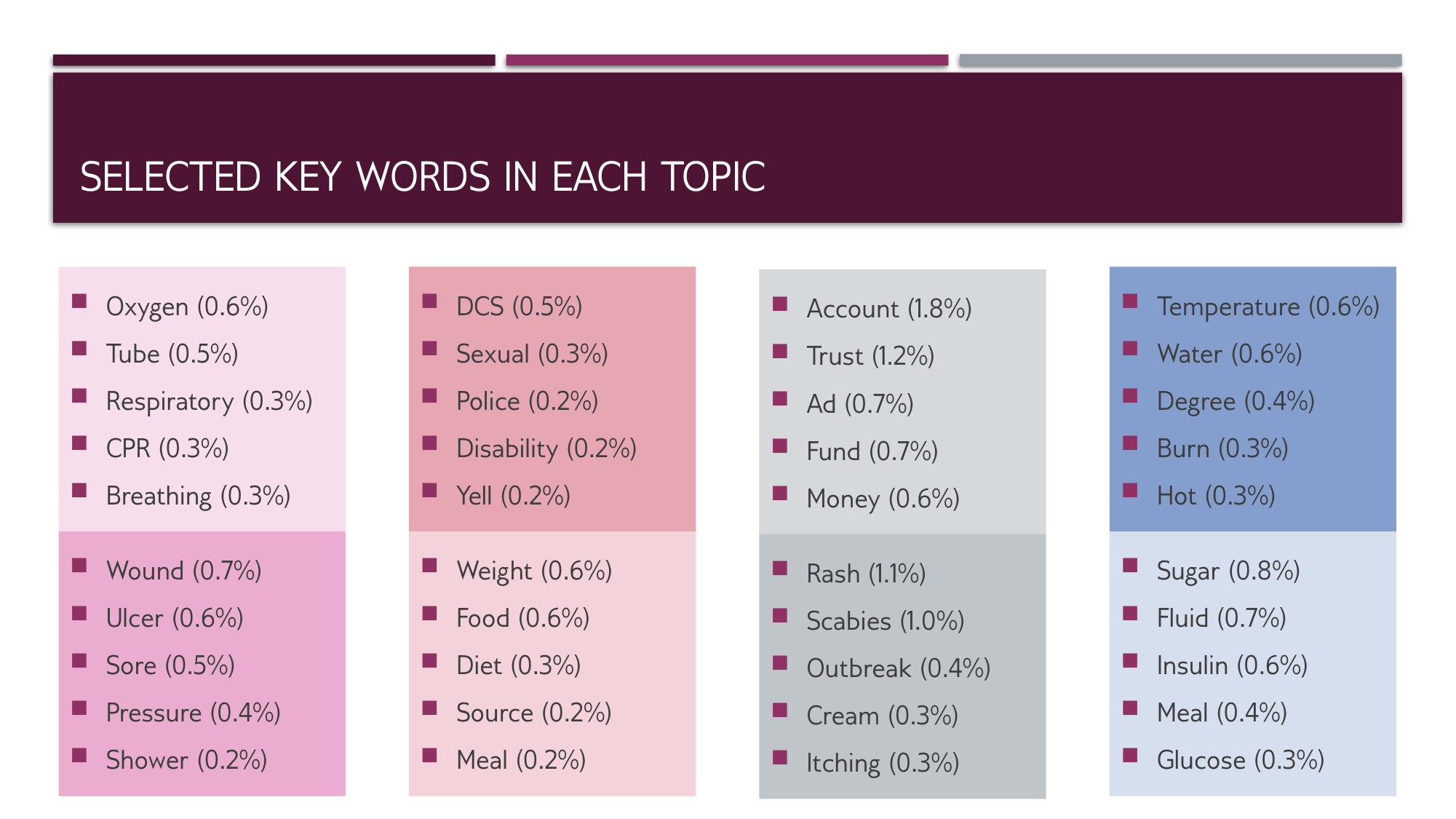

# Selected Key words in each topic
Oxygen (0.6%)
Tube (0.5%)
Respiratory (0.3%)
CPR (0.3%)
Breathing (0.3%)
DCS (0.5%)
Sexual (0.3%)
Police (0.2%)
Disability (0.2%)
Yell (0.2%)
Temperature (0.6%)
Water (0.6%)
Degree (0.4%)
Burn (0.3%)
Hot (0.3%)
Account (1.8%)
Trust (1.2%)
Ad (0.7%)
Fund (0.7%)
Money (0.6%)
Wound (0.7%)
Ulcer (0.6%)
Sore (0.5%)
Pressure (0.4%)
Shower (0.2%)
Weight (0.6%)
Food (0.6%)
Diet (0.3%)
Source (0.2%)
Meal (0.2%)
Sugar (0.8%)
Fluid (0.7%)
Insulin (0.6%)
Meal (0.4%)
Glucose (0.3%)
Rash (1.1%)
Scabies (1.0%)
Outbreak (0.4%)
Cream (0.3%)
Itching (0.3%)